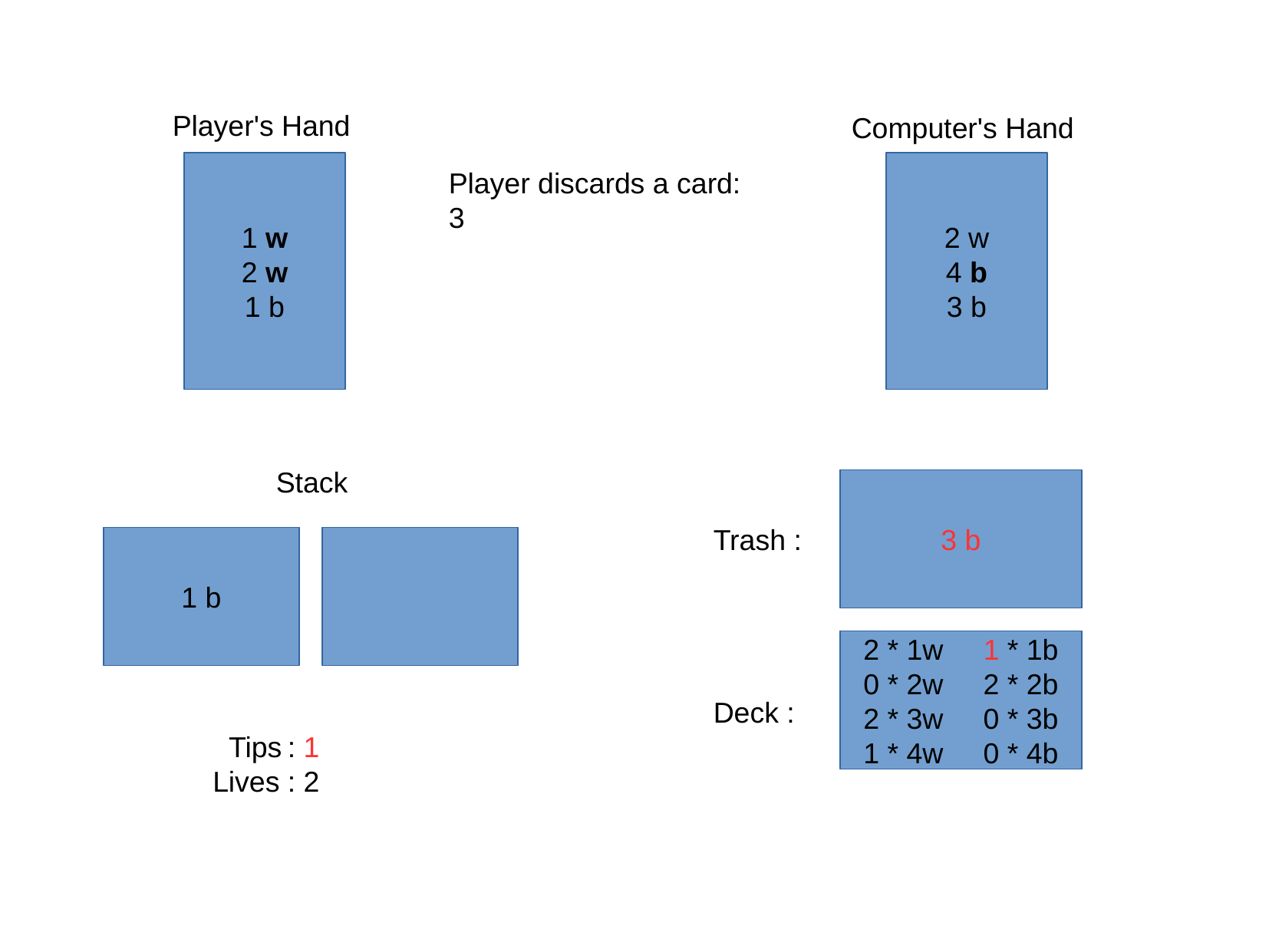

Player's Hand
Computer's Hand
1 w
2 w
1 b
2 w
4 b
3 b
Player discards a card:
3
Stack
3 b
Trash :
1 b

2 * 1w     1 * 1b
0 * 2w     2 * 2b
2 * 3w     0 * 3b
1 * 4w     0 * 4b
Deck :
       Tips	: 1
     Lives	: 2